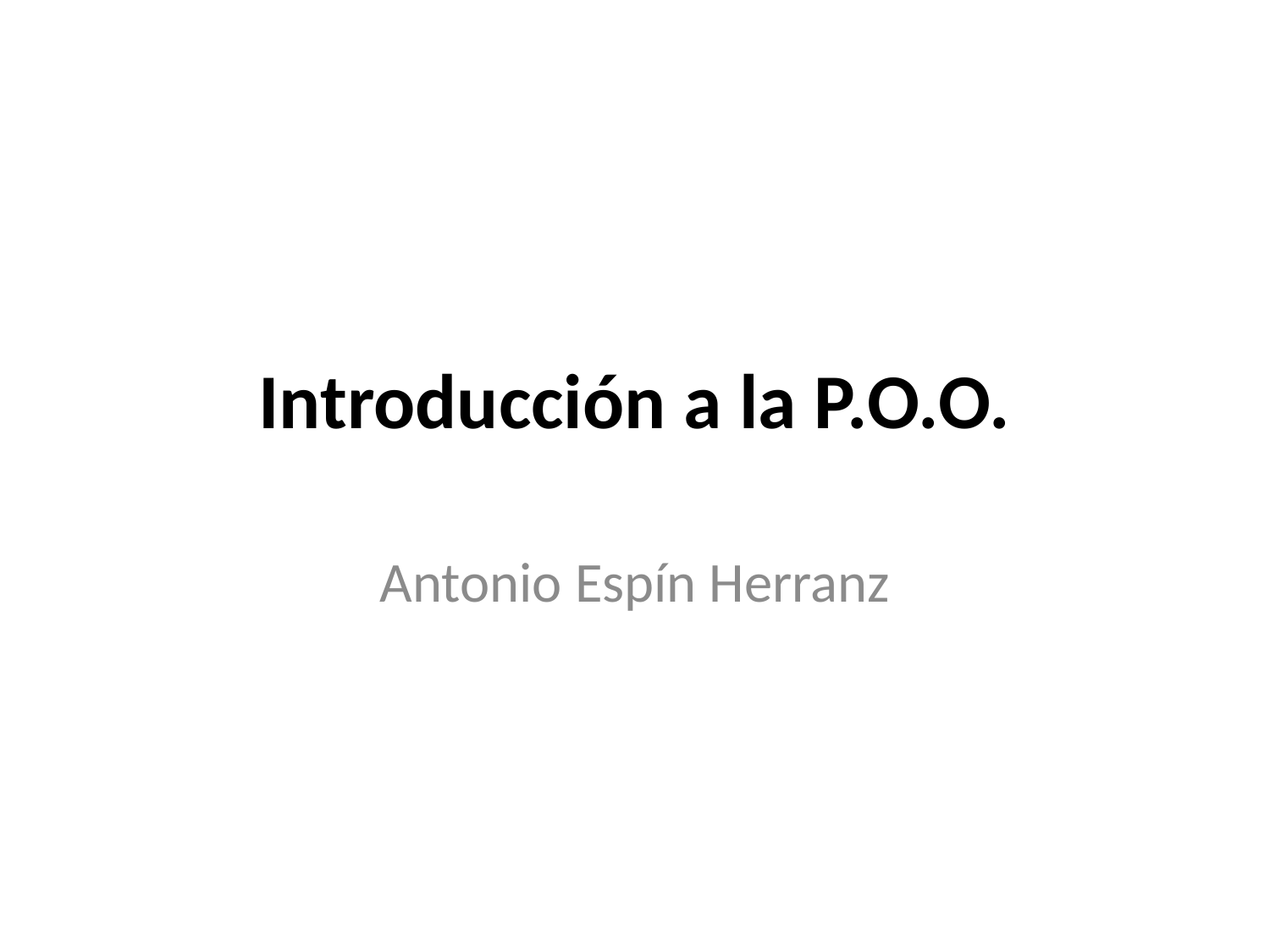

# Introducción a la P.O.O.
Antonio Espín Herranz